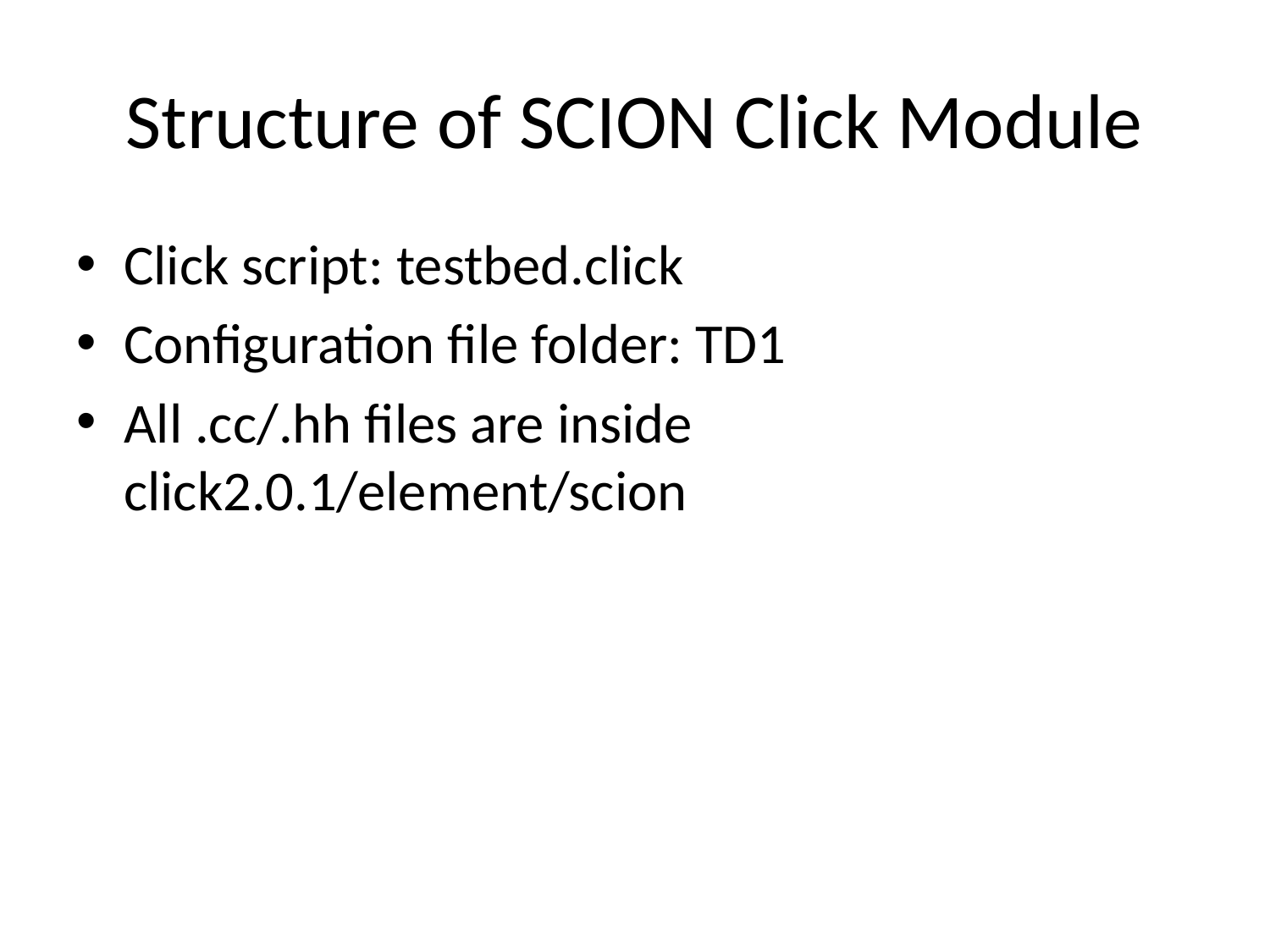

# Structure of SCION Click Module
Click script: testbed.click
Configuration file folder: TD1
All .cc/.hh files are inside click2.0.1/element/scion